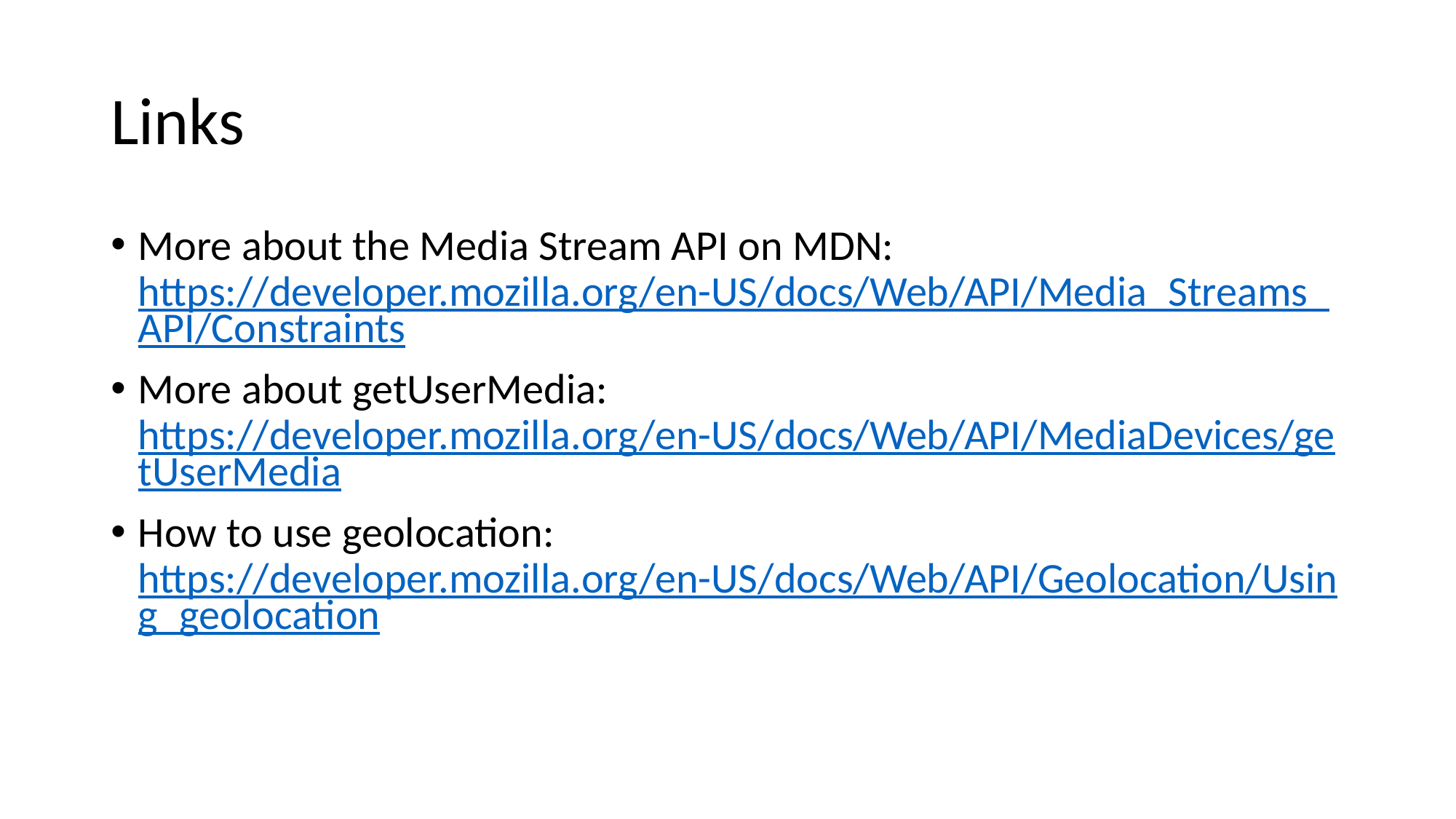

# Links
More about the Media Stream API on MDN: https://developer.mozilla.org/en-US/docs/Web/API/Media_Streams_API/Constraints
More about getUserMedia: https://developer.mozilla.org/en-US/docs/Web/API/MediaDevices/getUserMedia
How to use geolocation: https://developer.mozilla.org/en-US/docs/Web/API/Geolocation/Using_geolocation